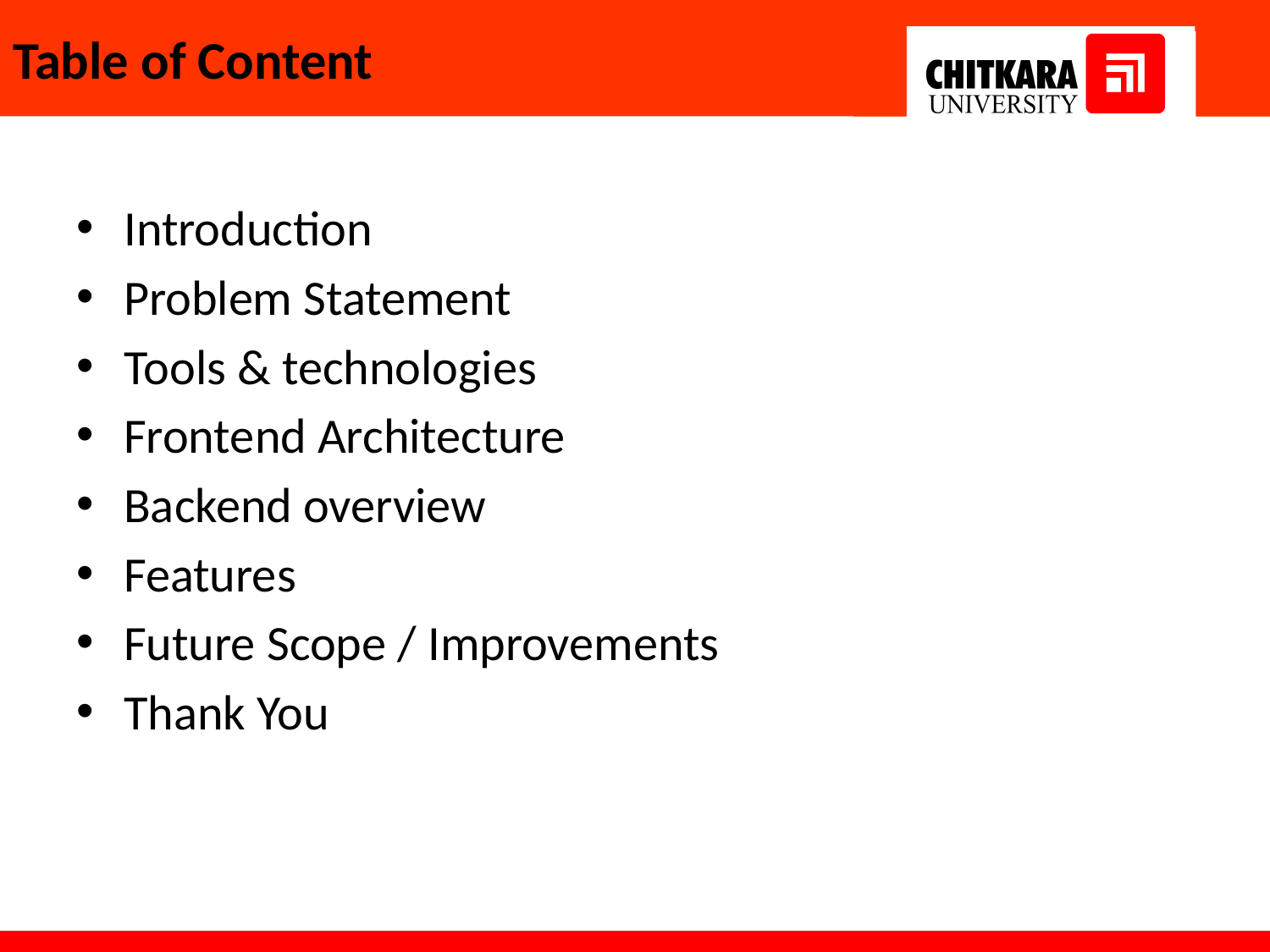

# Table of Content
Introduction
Problem Statement
Tools & technologies
Frontend Architecture
Backend overview
Features
Future Scope / Improvements
Thank You